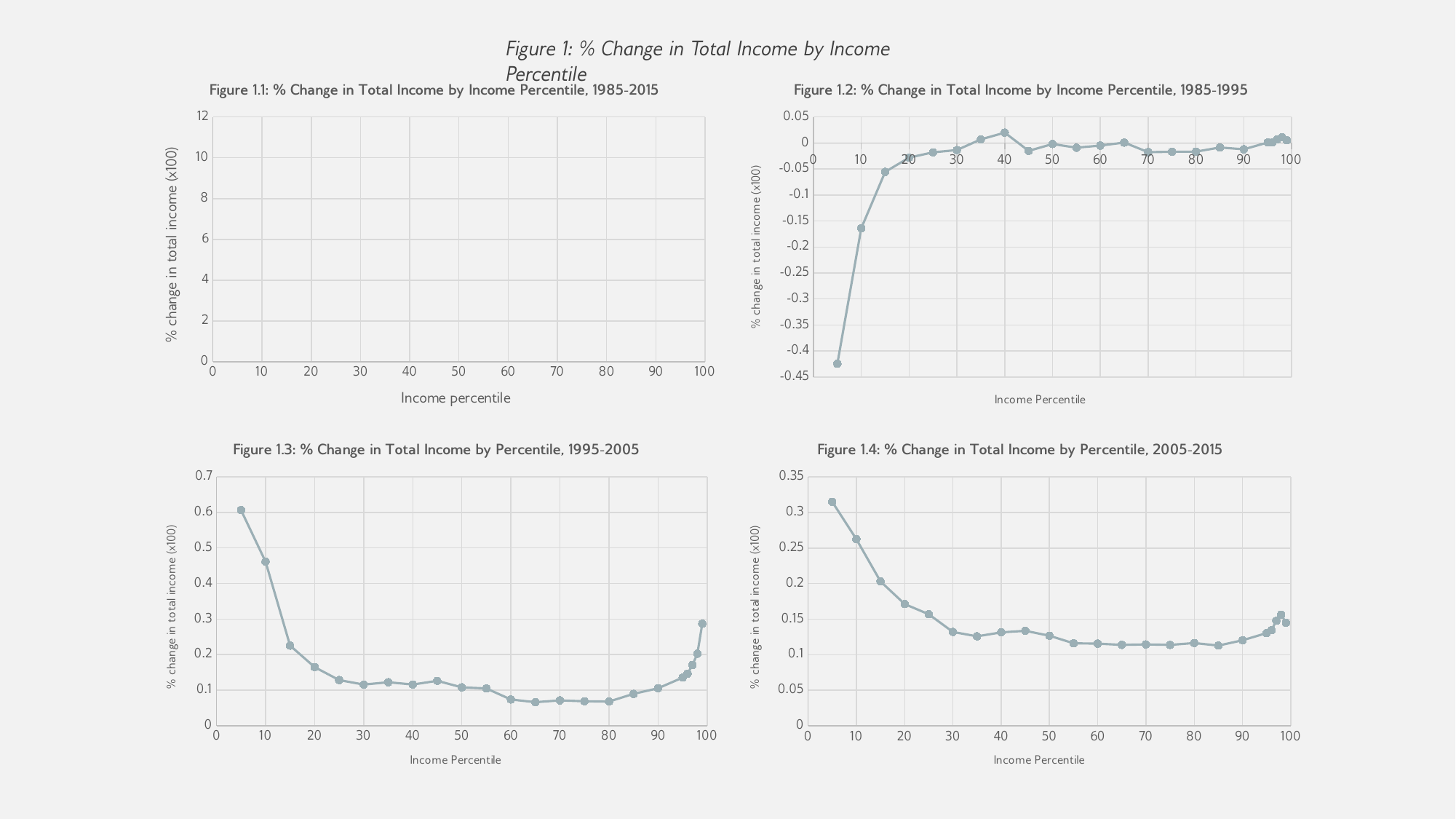

Figure 1: % Change in Total Income by Income Percentile

### Chart: Figure 1.1: % Change in Total Income by Income Percentile, 1985-2015

| Category | % change (1985-2015) |
|---|---|

### Chart: Figure 1.2: % Change in Total Income by Income Percentile, 1985-1995

| Category | % change (1985-1995) |
|---|---|

### Chart: Figure 1.3: % Change in Total Income by Percentile, 1995-2005

| Category | % change (1995-2005) |
|---|---|

### Chart: Figure 1.4: % Change in Total Income by Percentile, 2005-2015

| Category | % change (2005-2015) |
|---|---|